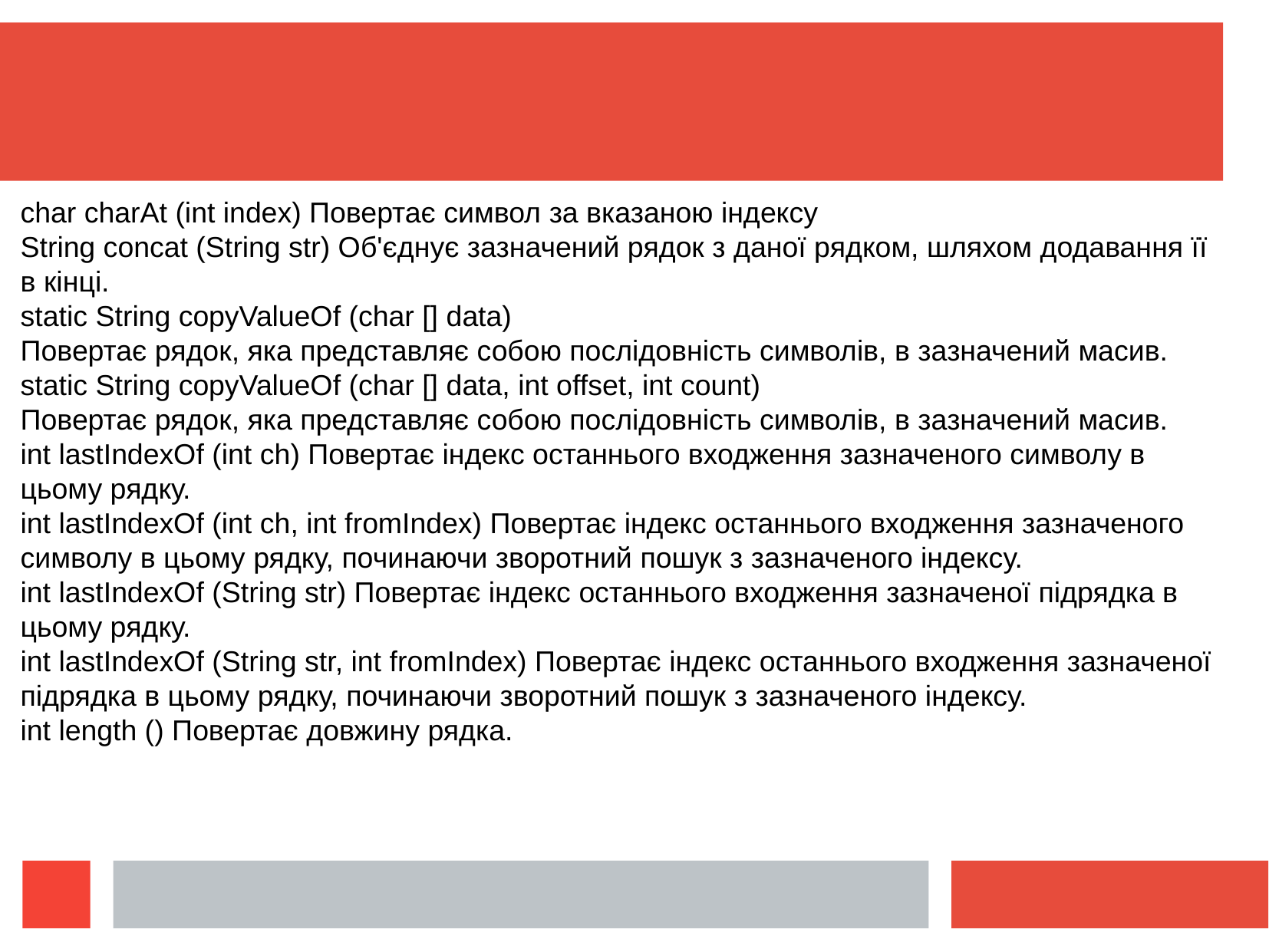

char charAt (int index) Повертає символ за вказаною індексу
String concat (String str) Об'єднує зазначений рядок з даної рядком, шляхом додавання її в кінці.
static String copyValueOf (char [] data)
Повертає рядок, яка представляє собою послідовність символів, в зазначений масив.
static String copyValueOf (char [] data, int offset, int count)
Повертає рядок, яка представляє собою послідовність символів, в зазначений масив.
int lastIndexOf (int ch) Повертає індекс останнього входження зазначеного символу в цьому рядку.
int lastIndexOf (int ch, int fromIndex) Повертає індекс останнього входження зазначеного символу в цьому рядку, починаючи зворотний пошук з зазначеного індексу.
int lastIndexOf (String str) Повертає індекс останнього входження зазначеної підрядка в цьому рядку.
int lastIndexOf (String str, int fromIndex) Повертає індекс останнього входження зазначеної підрядка в цьому рядку, починаючи зворотний пошук з зазначеного індексу.
int length () Повертає довжину рядка.